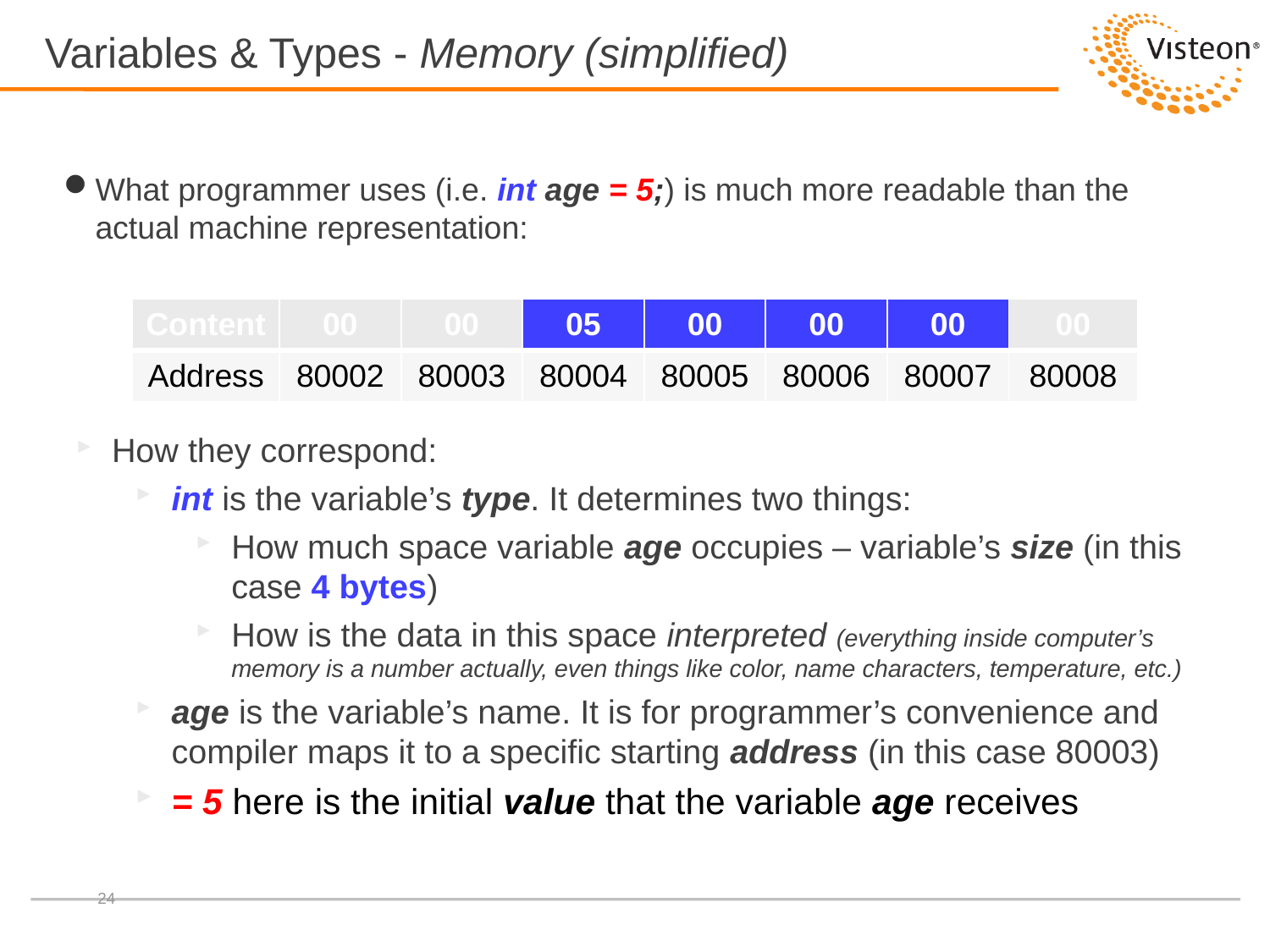

# Variables & Types - Memory (simplified)
What programmer uses (i.e. int age = 5;) is much more readable than the actual machine representation:

| Content | 00 | 00 | 05 | 00 | 00 | 00 | 00 |
| --- | --- | --- | --- | --- | --- | --- | --- |
| Address | 80002 | 80003 | 80004 | 80005 | 80006 | 80007 | 80008 |
How they correspond:
int is the variable’s type. It determines two things:
How much space variable age occupies – variable’s size (in this case 4 bytes)
How is the data in this space interpreted (everything inside computer’s memory is a number actually, even things like color, name characters, temperature, etc.)
age is the variable’s name. It is for programmer’s convenience and compiler maps it to a specific starting address (in this case 80003)
= 5 here is the initial value that the variable age receives
24